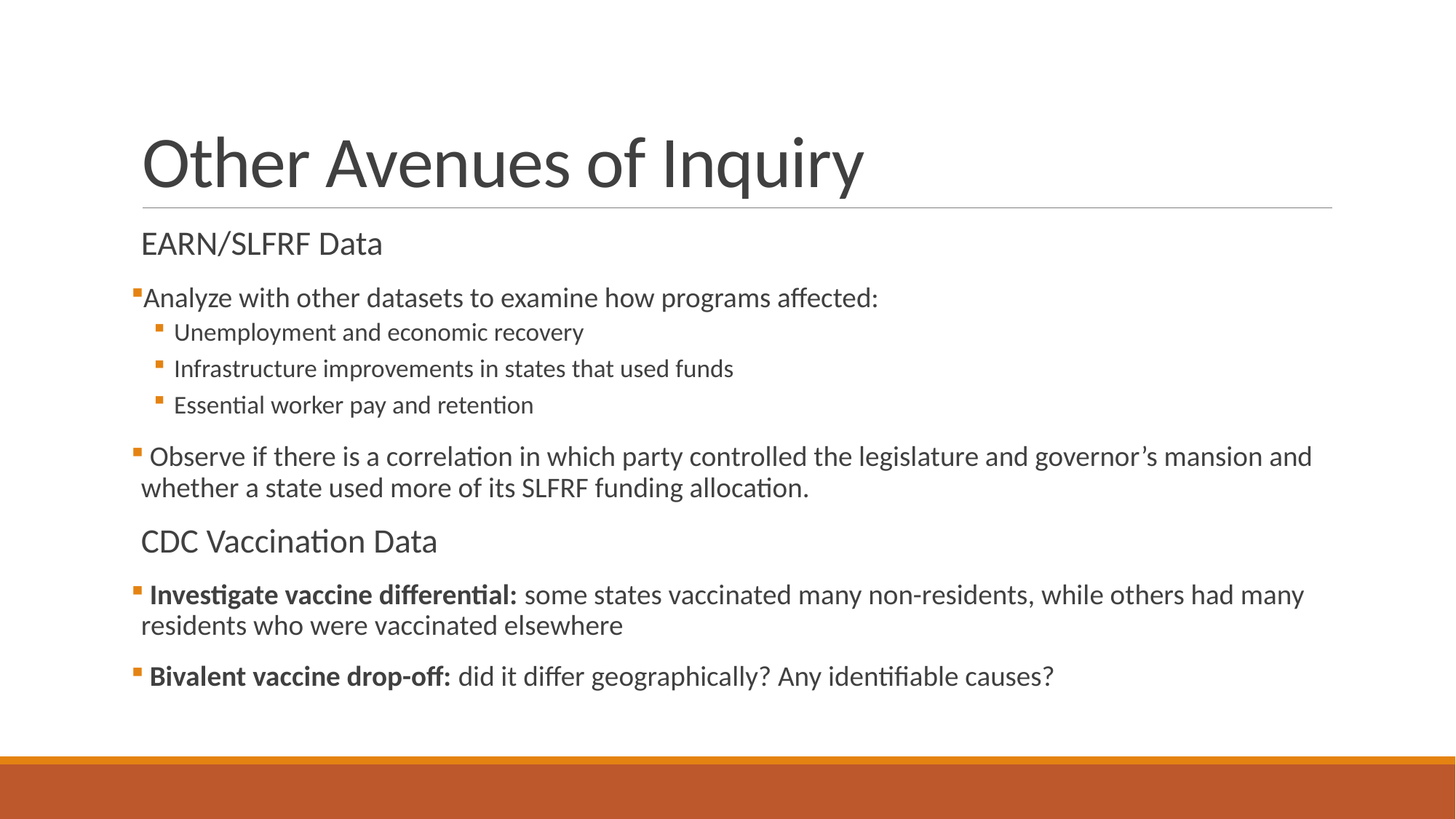

# Other Avenues of Inquiry
EARN/SLFRF Data
Analyze with other datasets to examine how programs affected:
Unemployment and economic recovery
Infrastructure improvements in states that used funds
Essential worker pay and retention
 Observe if there is a correlation in which party controlled the legislature and governor’s mansion and whether a state used more of its SLFRF funding allocation.
CDC Vaccination Data
 Investigate vaccine differential: some states vaccinated many non-residents, while others had many residents who were vaccinated elsewhere
 Bivalent vaccine drop-off: did it differ geographically? Any identifiable causes?